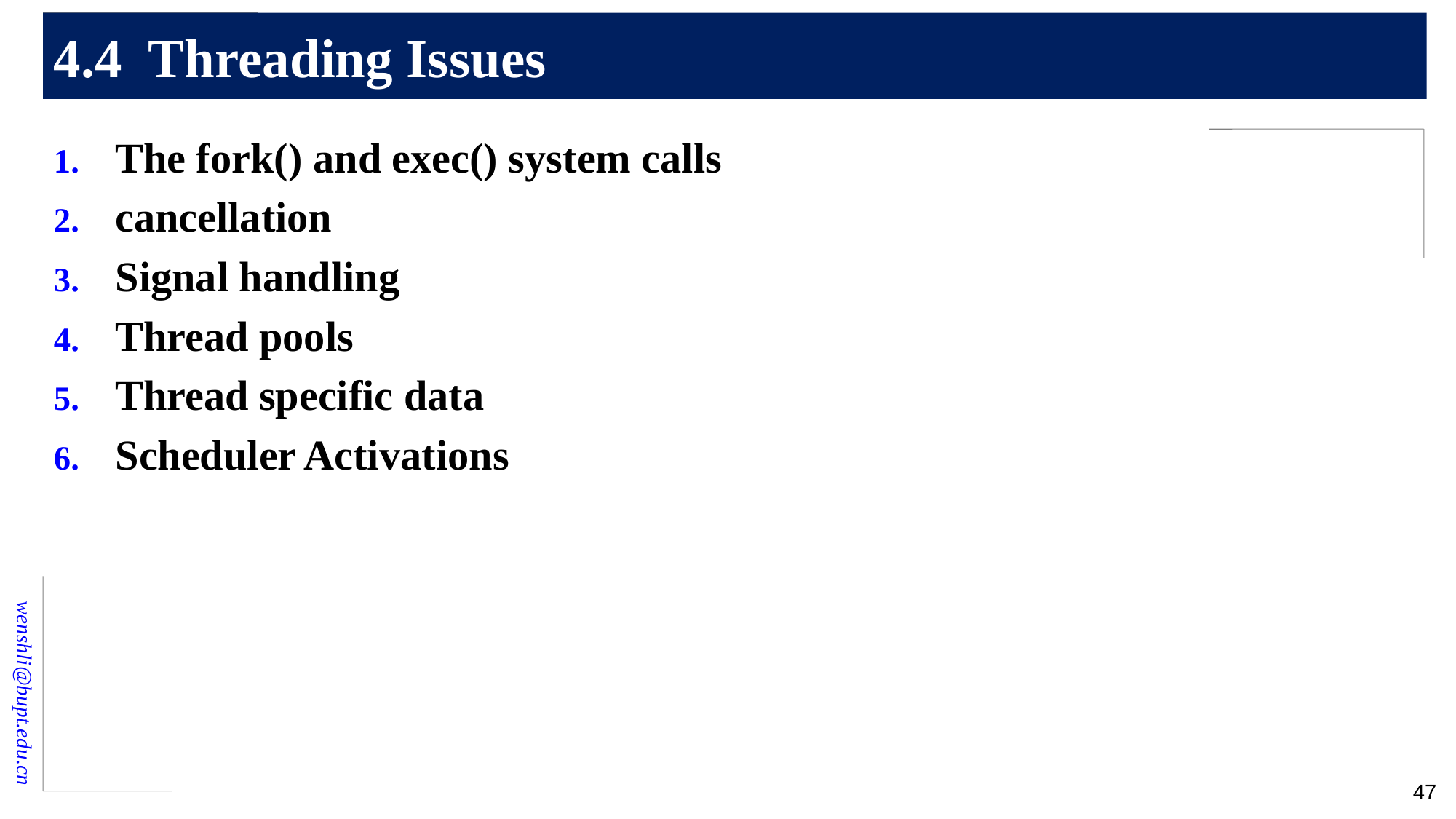

# 4.4  Threading Issues
The fork() and exec() system calls
cancellation
Signal handling
Thread pools
Thread specific data
Scheduler Activations
47